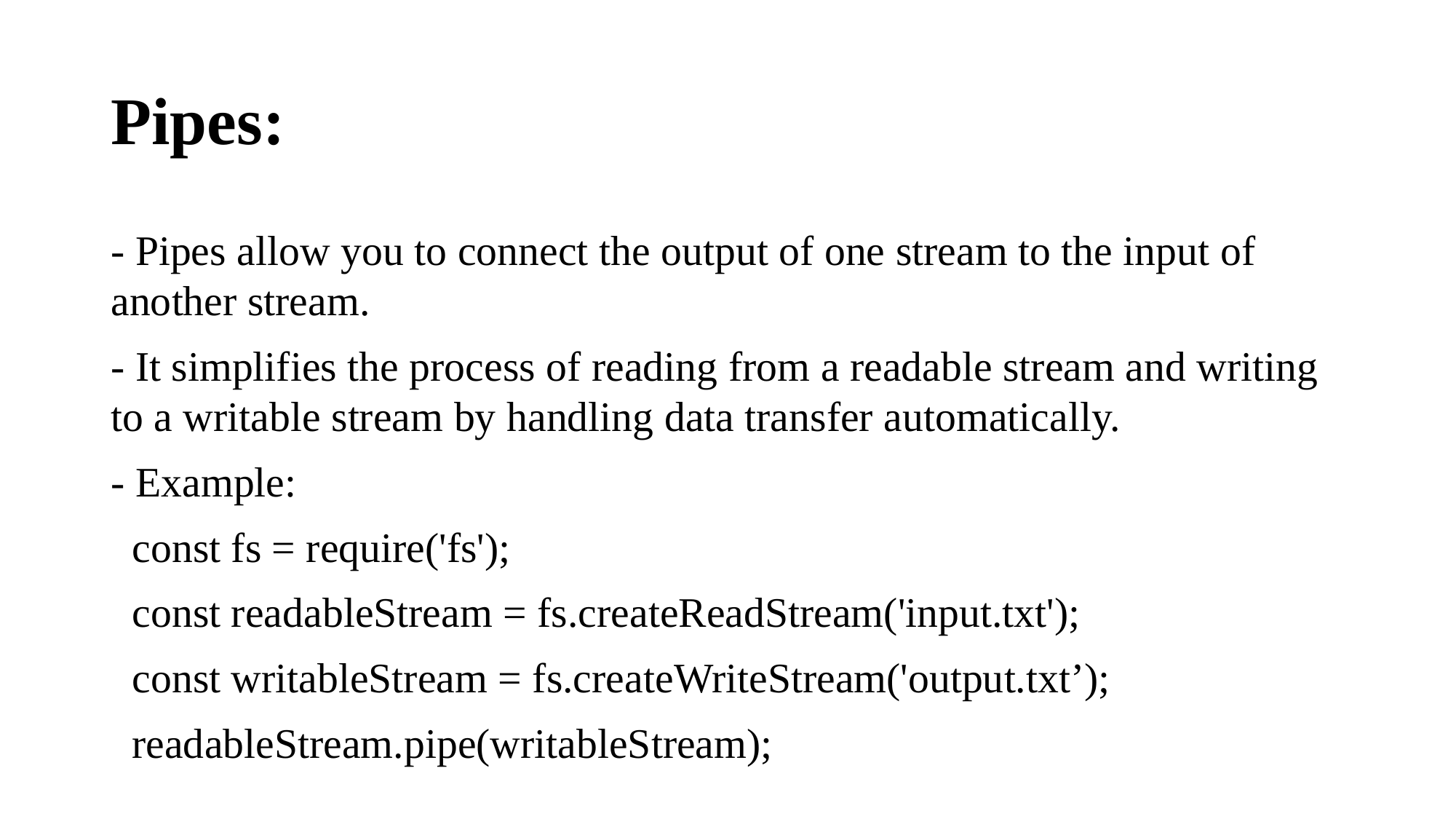

# Pipes:
- Pipes allow you to connect the output of one stream to the input of another stream.
- It simplifies the process of reading from a readable stream and writing to a writable stream by handling data transfer automatically.
- Example:
  const fs = require('fs');
  const readableStream = fs.createReadStream('input.txt');
  const writableStream = fs.createWriteStream('output.txt’);
  readableStream.pipe(writableStream);